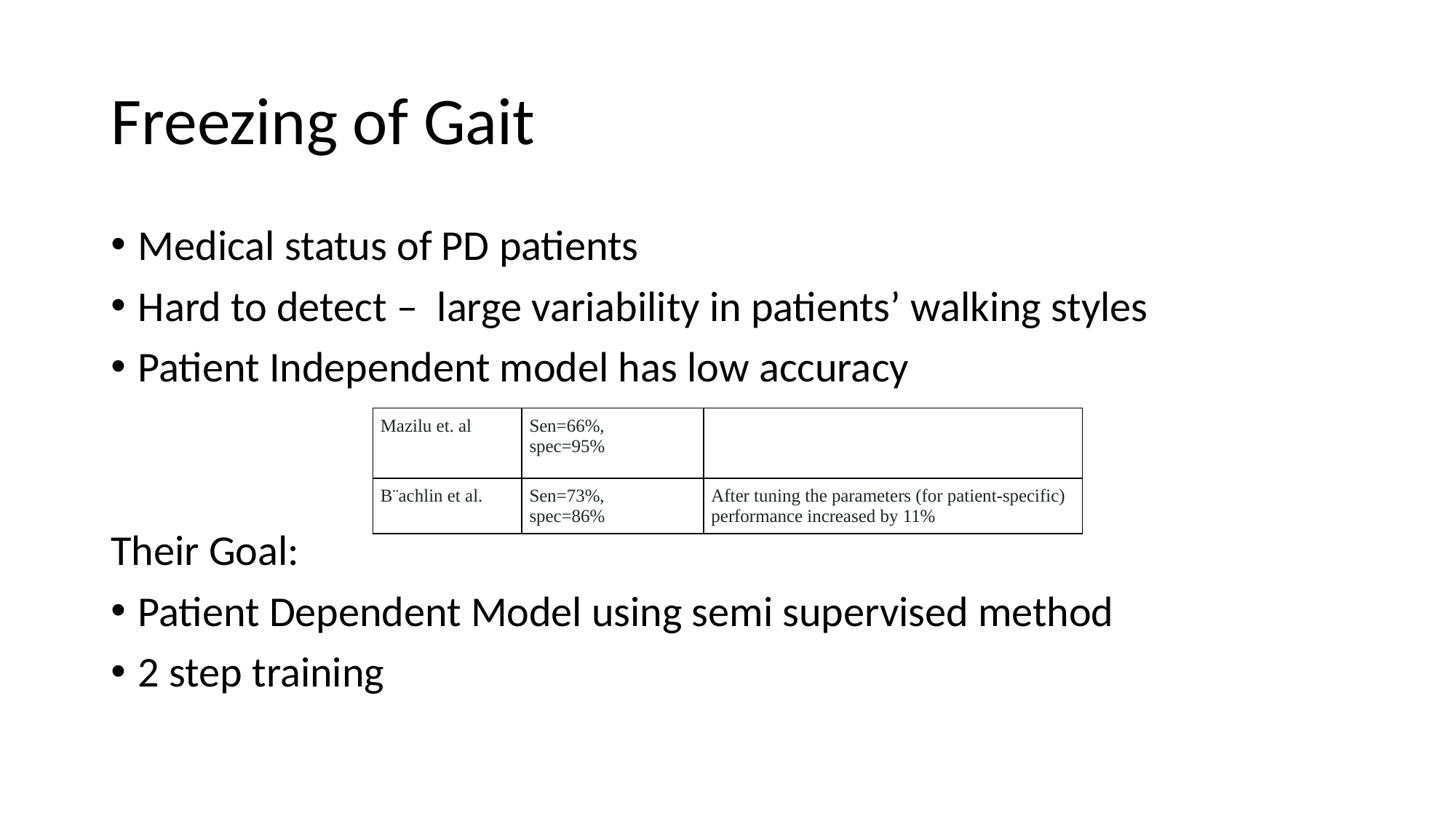

# Freezing of Gait
Medical status of PD patients
Hard to detect –  large variability in patients’ walking styles
Patient Independent model has low accuracy

Their Goal:
Patient Dependent Model using semi supervised method
2 step training

| Mazilu et. al | Sen=66%, spec=95% |  |
| --- | --- | --- |
| B¨achlin et al. | Sen=73%, spec=86% | After tuning the parameters (for patient-specific) performance increased by 11% |